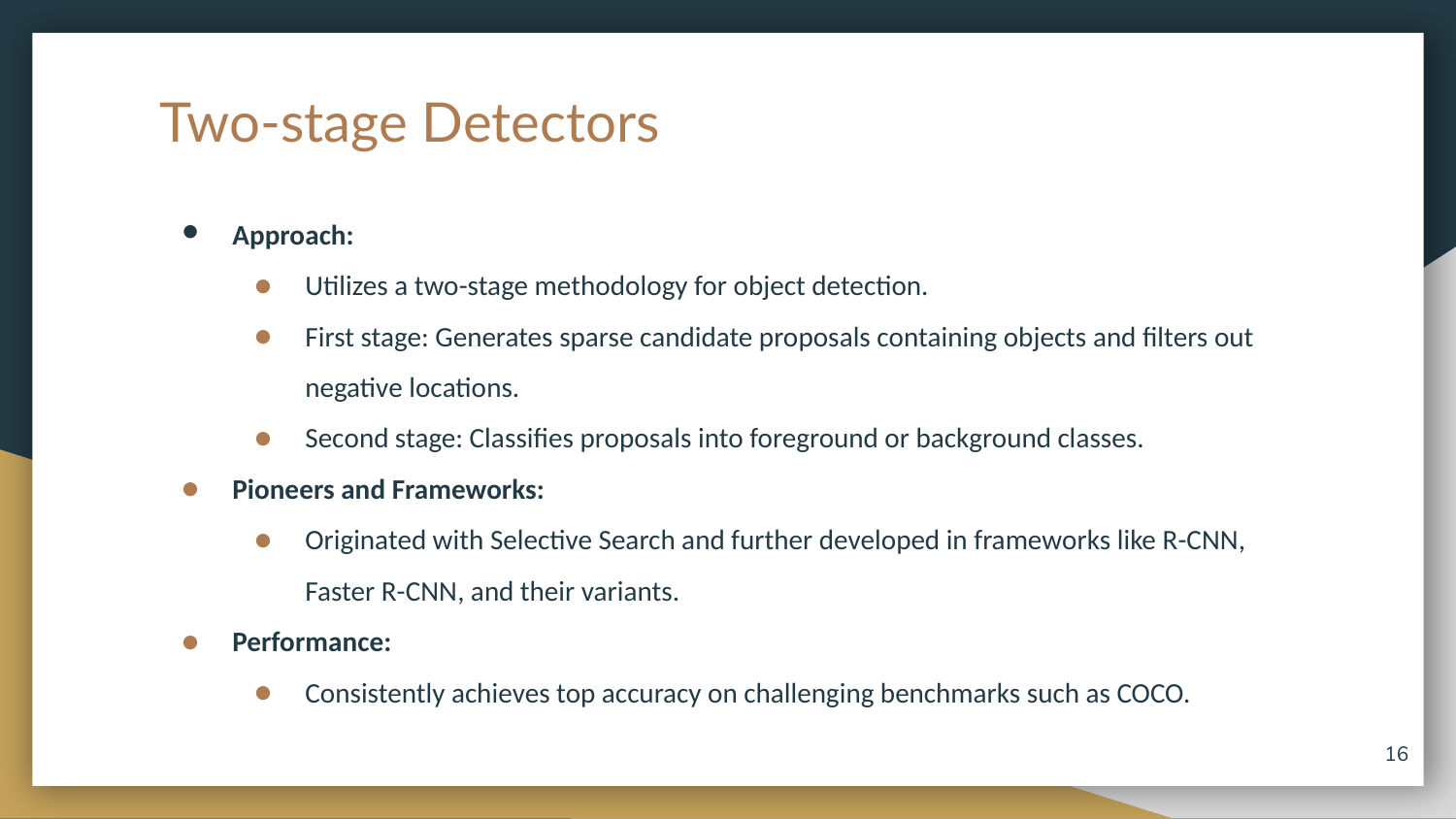

# Two-stage Detectors

Approach:
Utilizes a two-stage methodology for object detection.
First stage: Generates sparse candidate proposals containing objects and filters out negative locations.
Second stage: Classifies proposals into foreground or background classes.
Pioneers and Frameworks:
Originated with Selective Search and further developed in frameworks like R-CNN, Faster R-CNN, and their variants.
Performance:
Consistently achieves top accuracy on challenging benchmarks such as COCO.
16